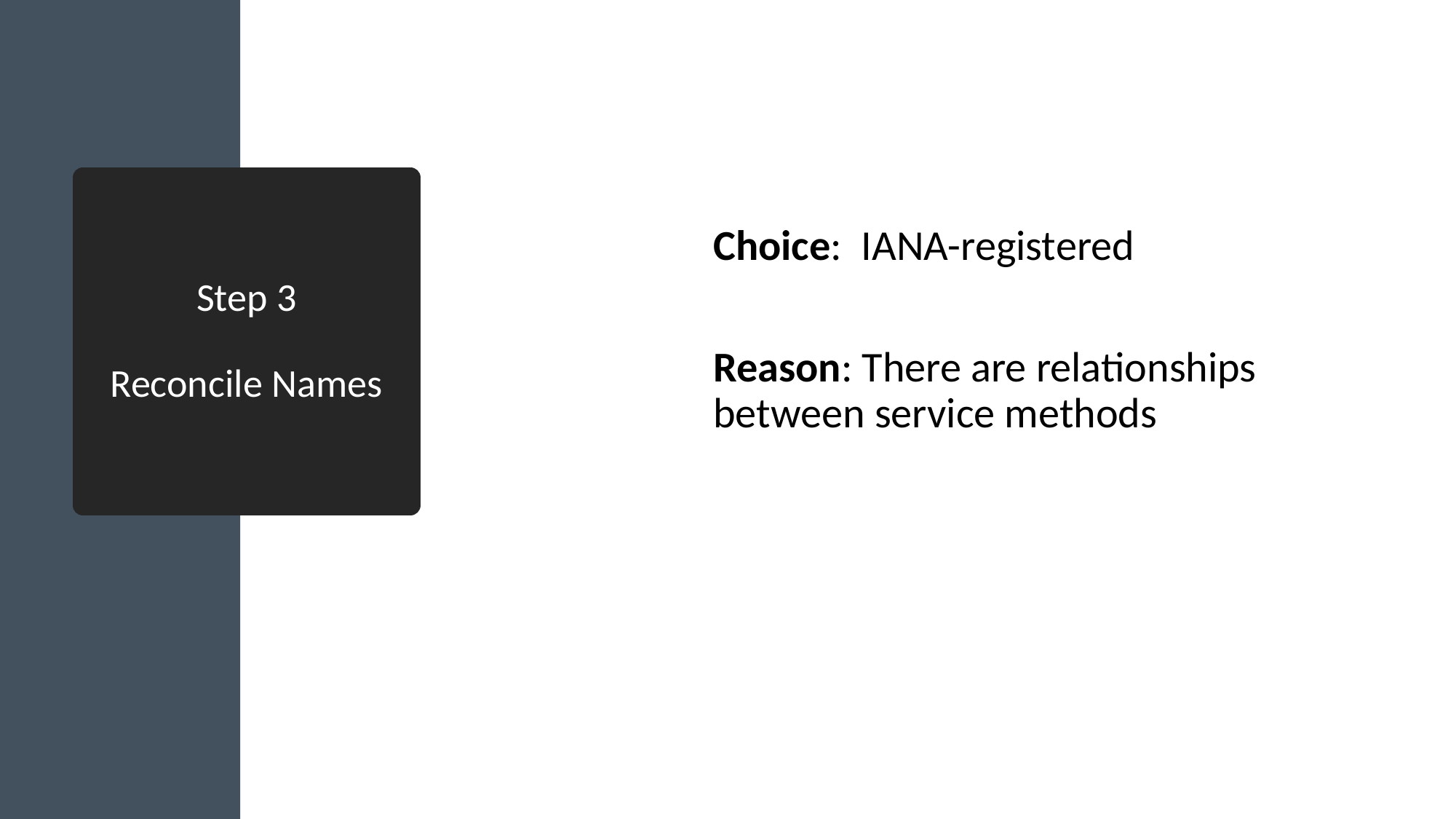

# Step 3 Reconcile Names
Choice:  IANA-registered

Reason: There are relationships between service methods